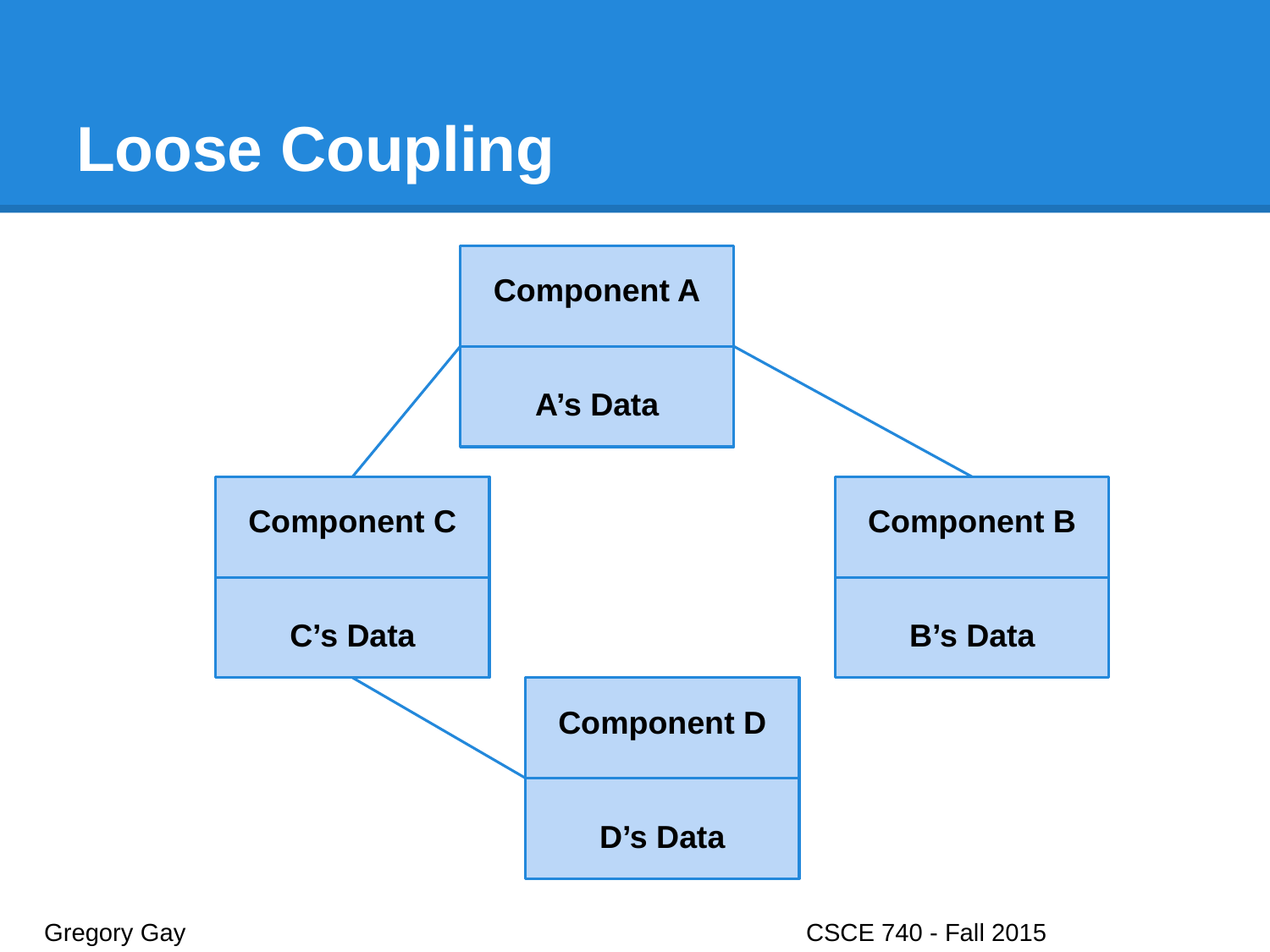

# Loose Coupling
Component A

A’s Data
Component C

C’s Data
Component B

B’s Data
Component D

D’s Data
Gregory Gay					CSCE 740 - Fall 2015								29